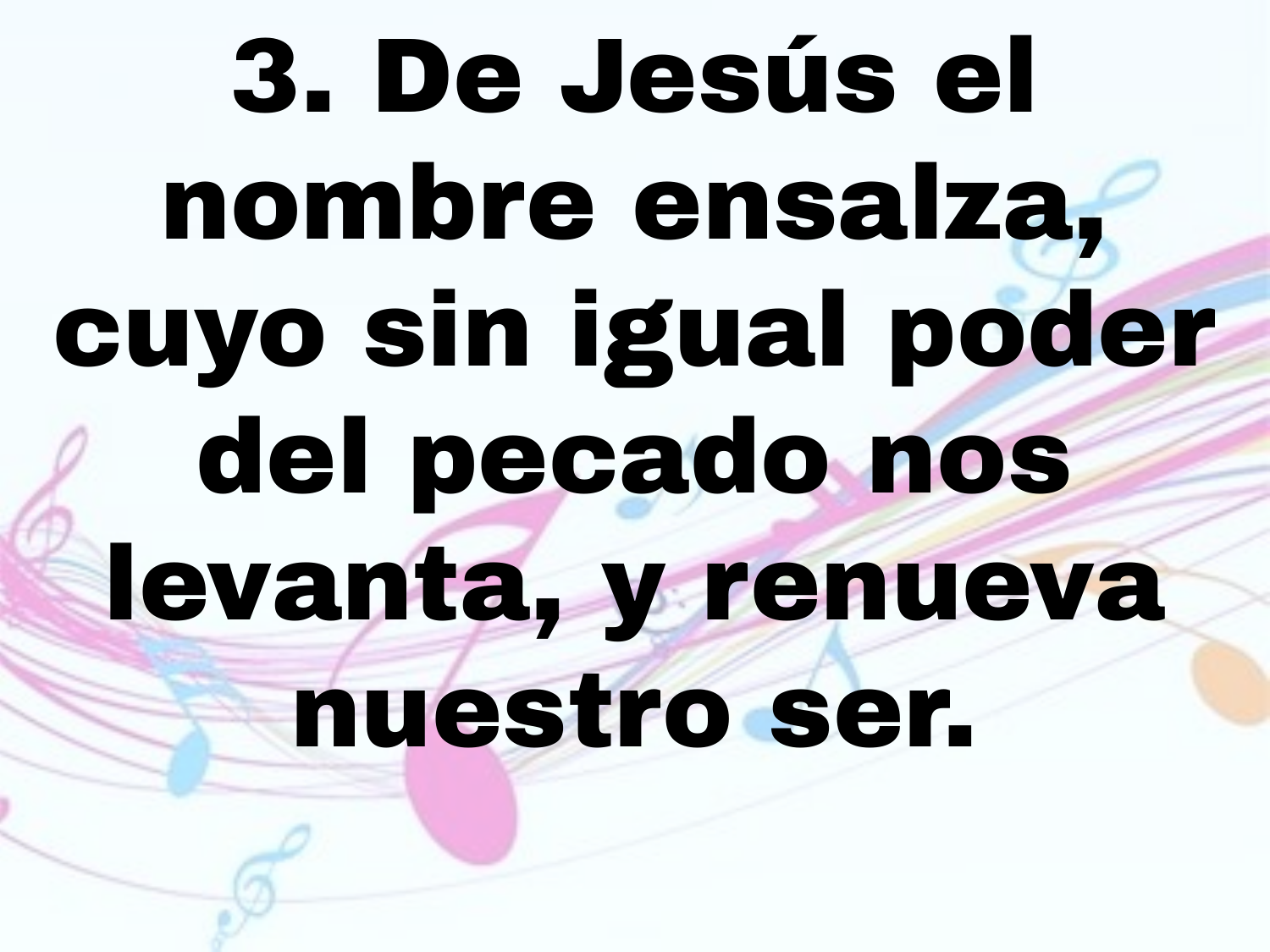

3. De Jesús el nombre ensalza, cuyo sin igual poder del pecado nos levanta, y renueva nuestro ser.